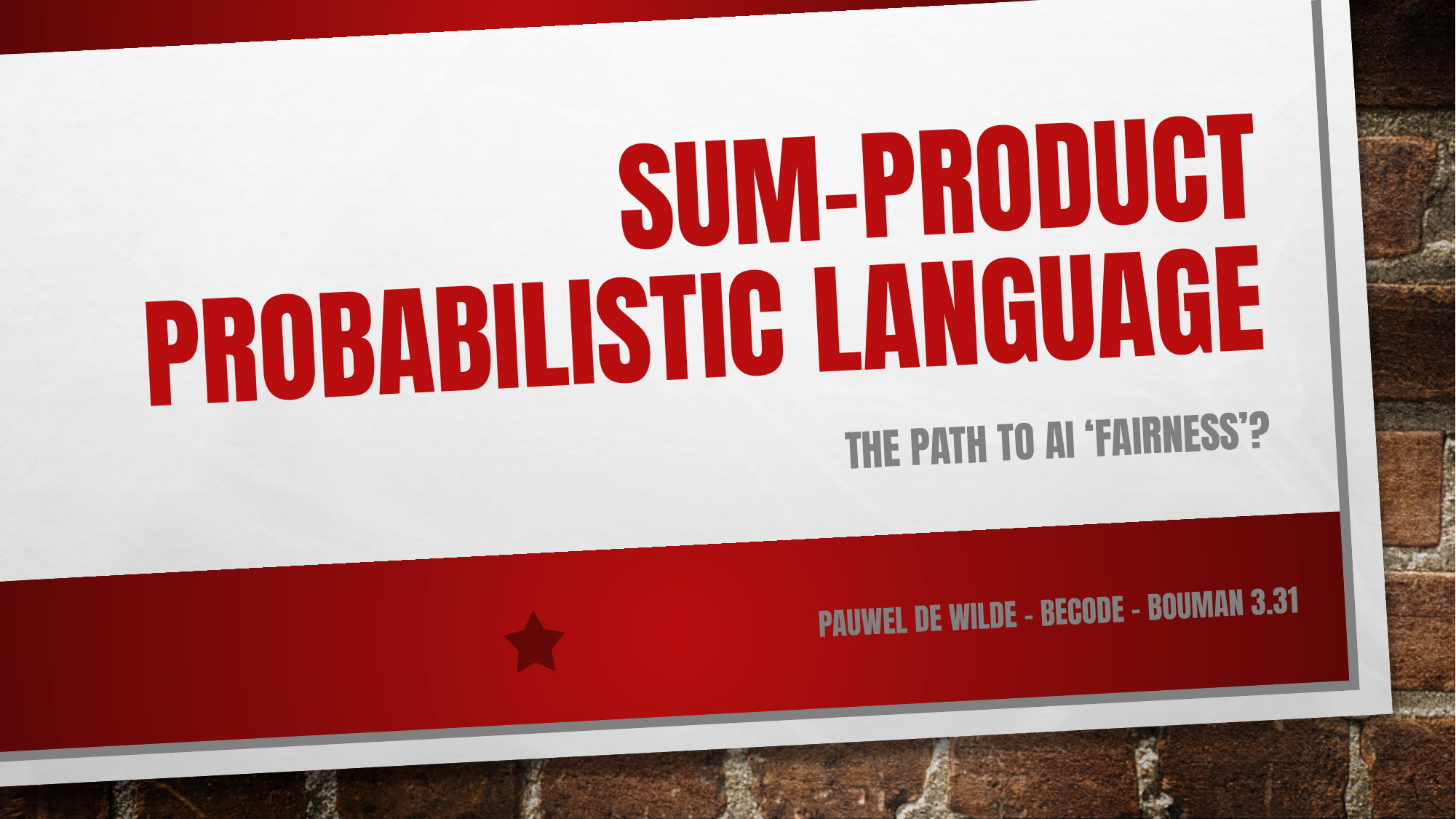

# Sum-Product Probabilistic Language
The path to AI ‘fairness’?
Pauwel DE Wilde – Becode – Bouman 3.31